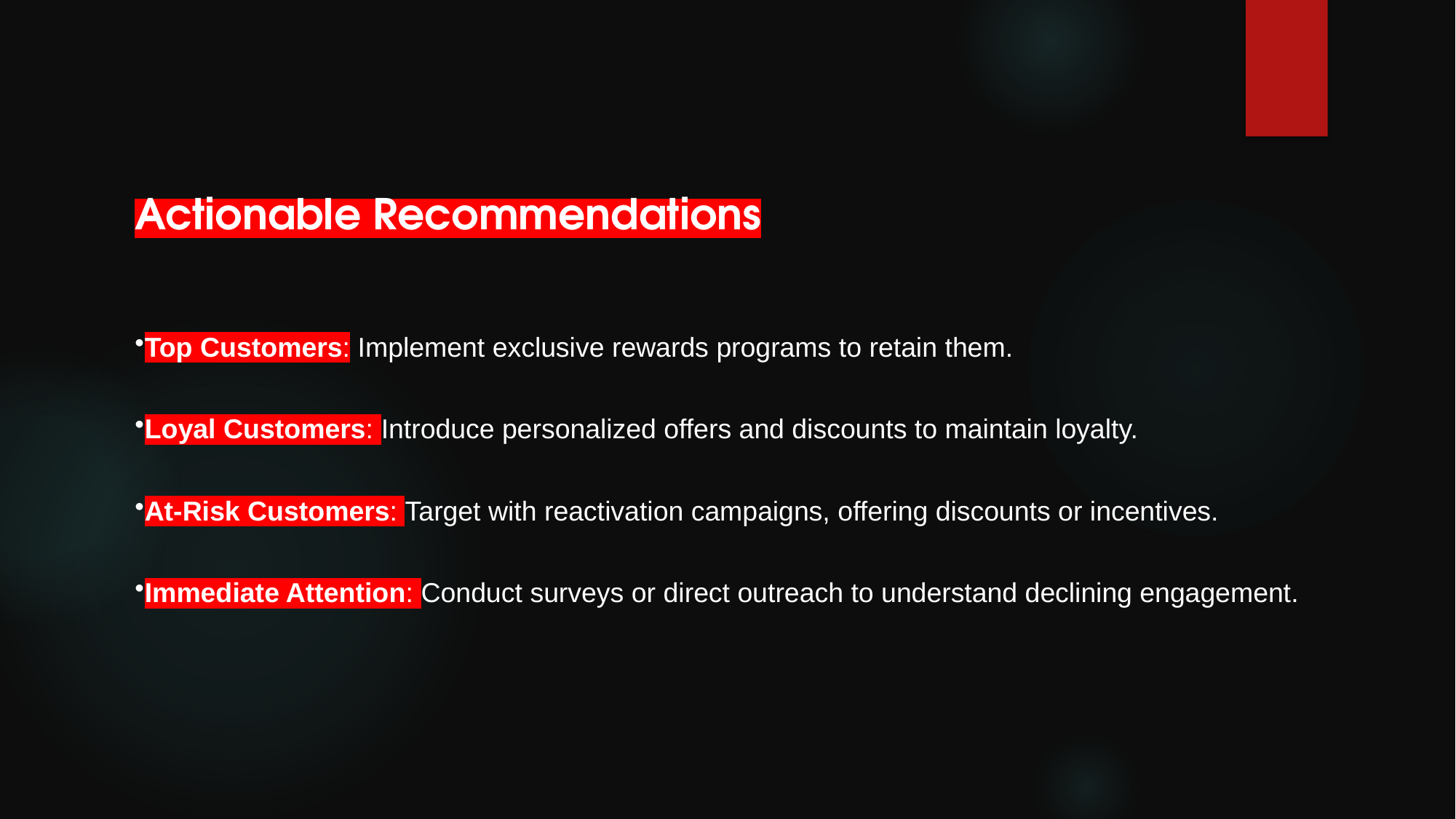

Actionable Recommendations
Top Customers: Implement exclusive rewards programs to retain them.
Loyal Customers: Introduce personalized offers and discounts to maintain loyalty.
At-Risk Customers: Target with reactivation campaigns, offering discounts or incentives.
Immediate Attention: Conduct surveys or direct outreach to understand declining engagement.